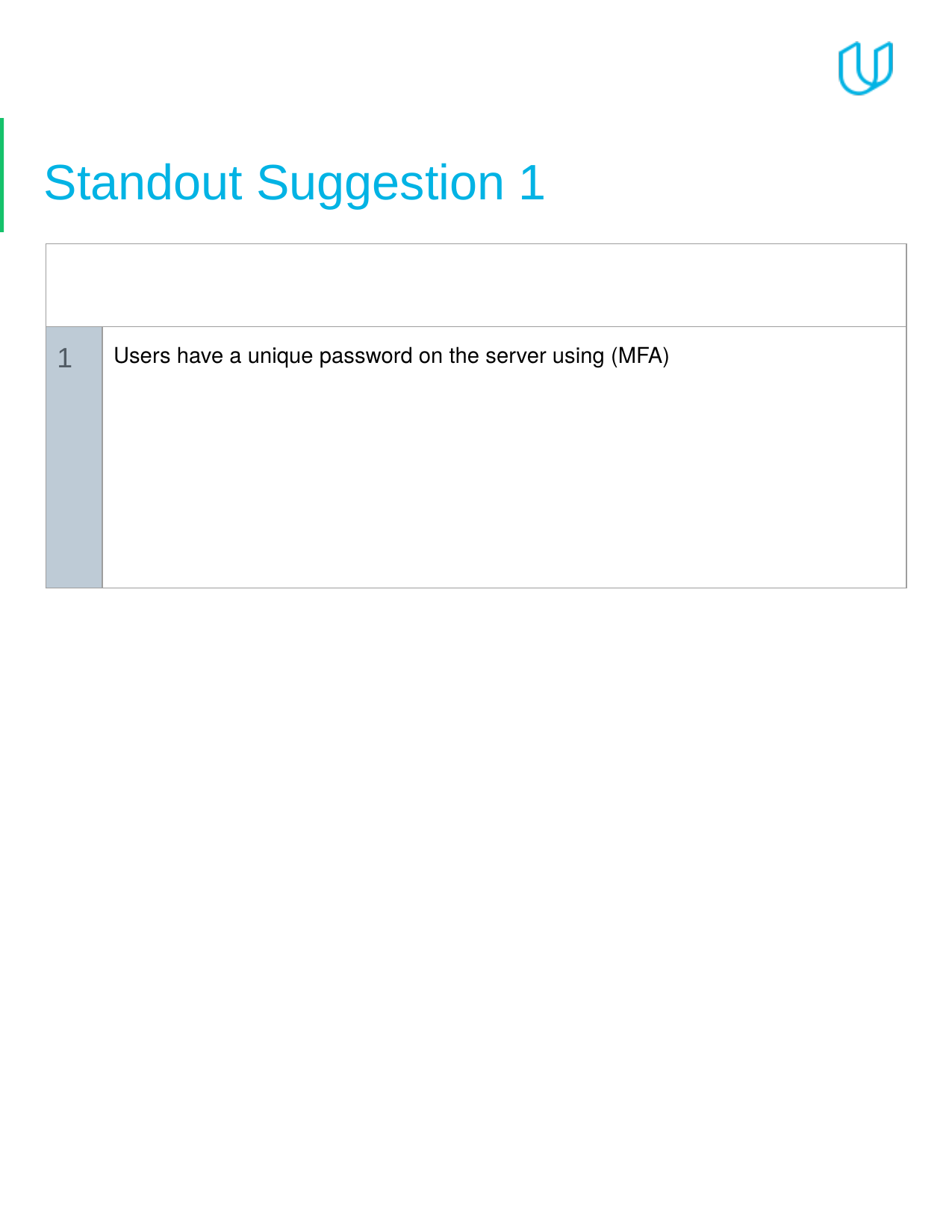

# Standout Suggestion 1
|  |  |
| --- | --- |
| 1 | Users have a unique password on the server using (MFA) |